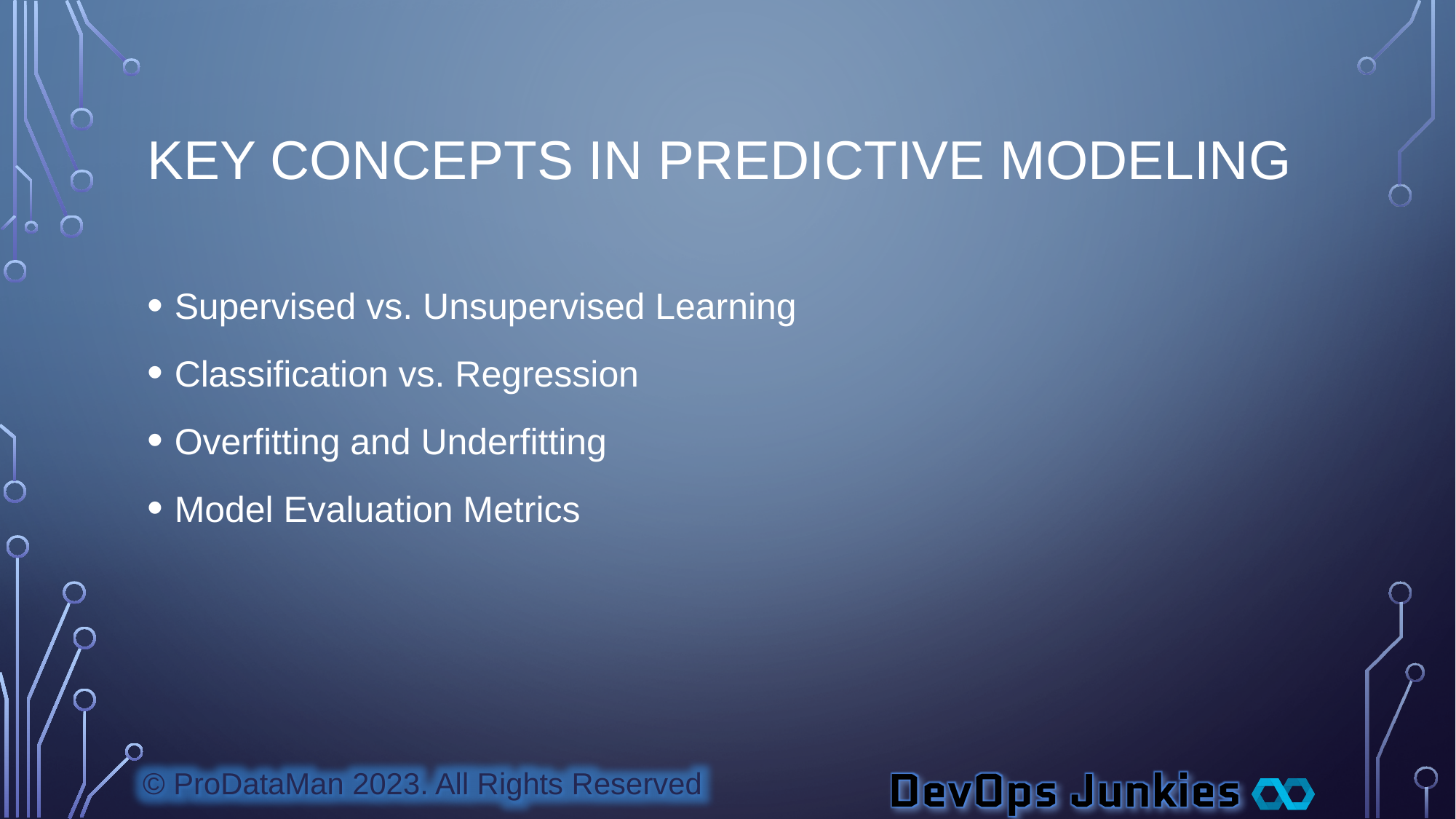

# Key Concepts in Predictive Modeling
Supervised vs. Unsupervised Learning
Classification vs. Regression
Overfitting and Underfitting
Model Evaluation Metrics